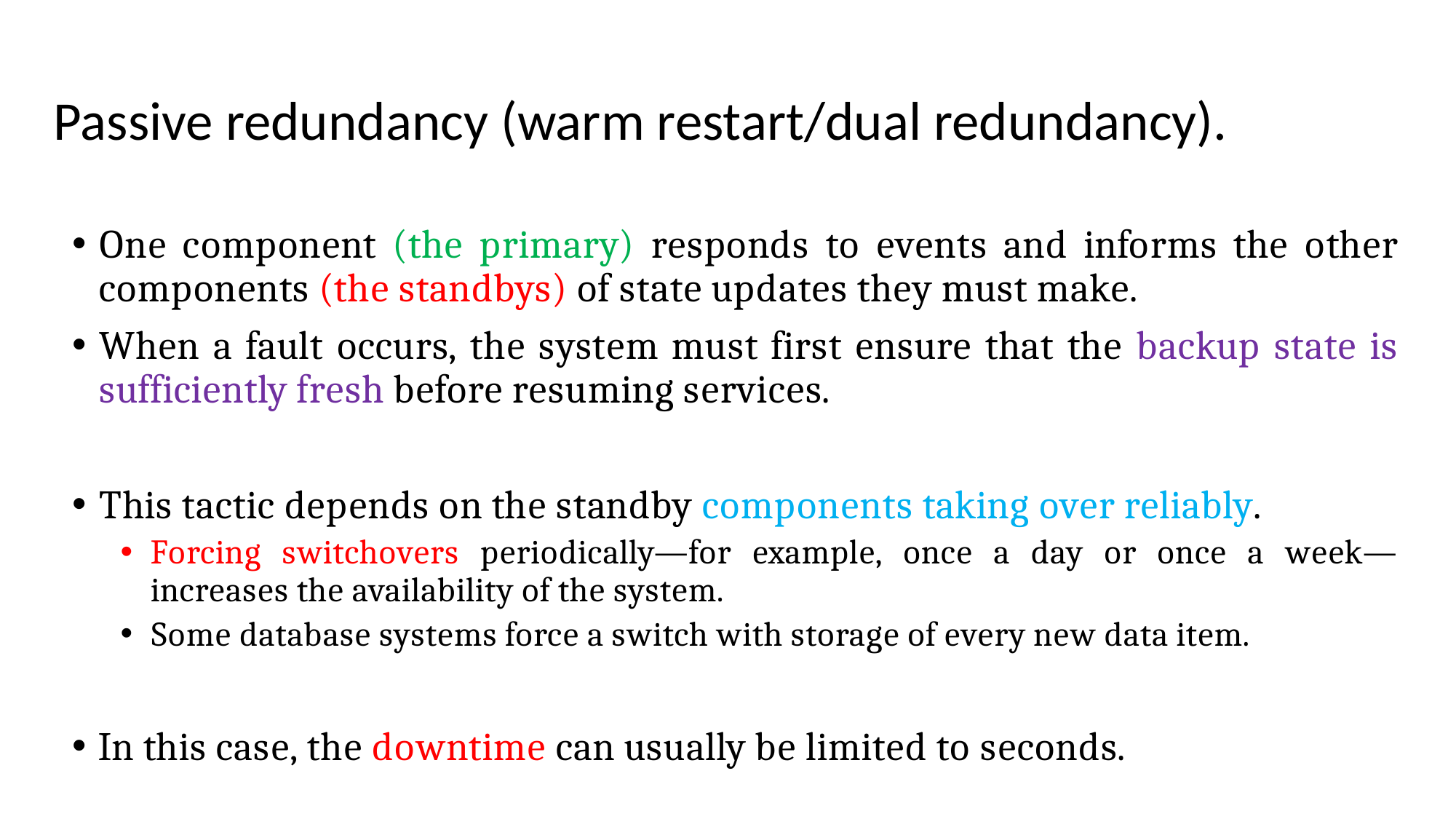

# Passive redundancy (warm restart/dual redundancy).
One component (the primary) responds to events and informs the other components (the standbys) of state updates they must make.
When a fault occurs, the system must first ensure that the backup state is sufficiently fresh before resuming services.

This tactic depends on the standby components taking over reliably.
Forcing switchovers periodically—for example, once a day or once a week—increases the availability of the system.
Some database systems force a switch with storage of every new data item.

In this case, the downtime can usually be limited to seconds.